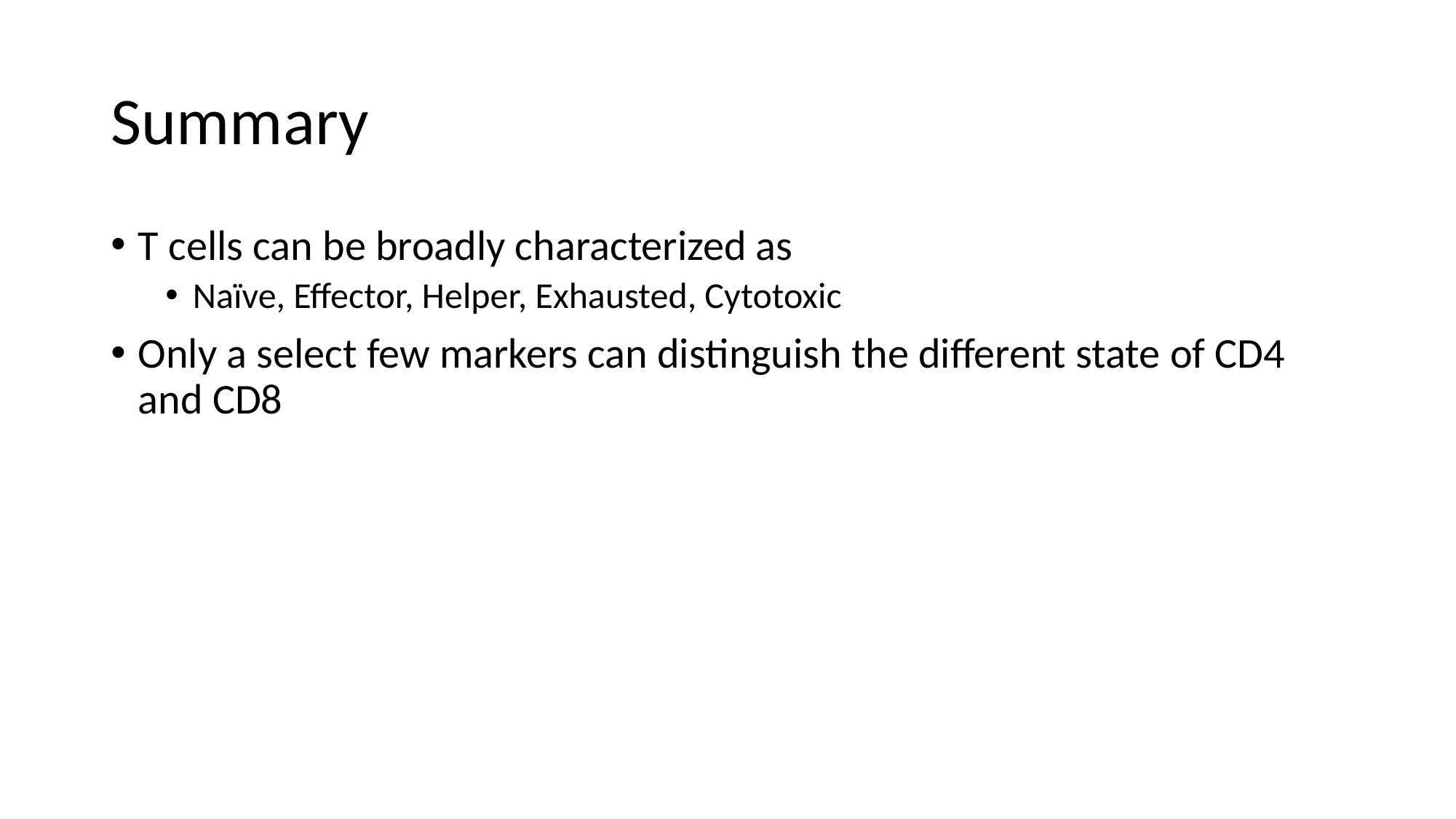

# Summary
T cells can be broadly characterized as
Naïve, Effector, Helper, Exhausted, Cytotoxic
Only a select few markers can distinguish the different state of CD4 and CD8